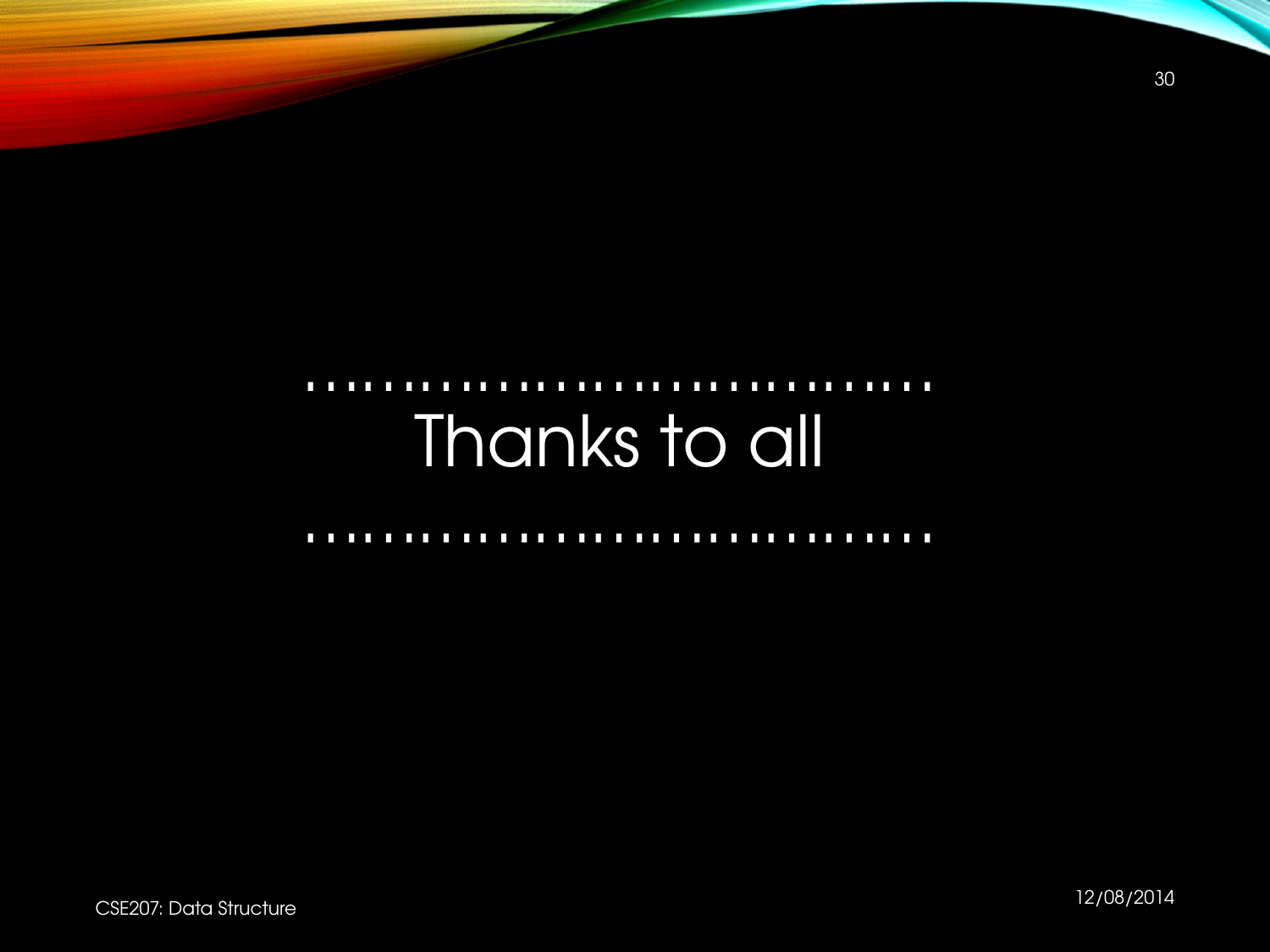

30
# …………………………… Thanks to all ……………………………
CSE207: Data Structure
12/08/2014